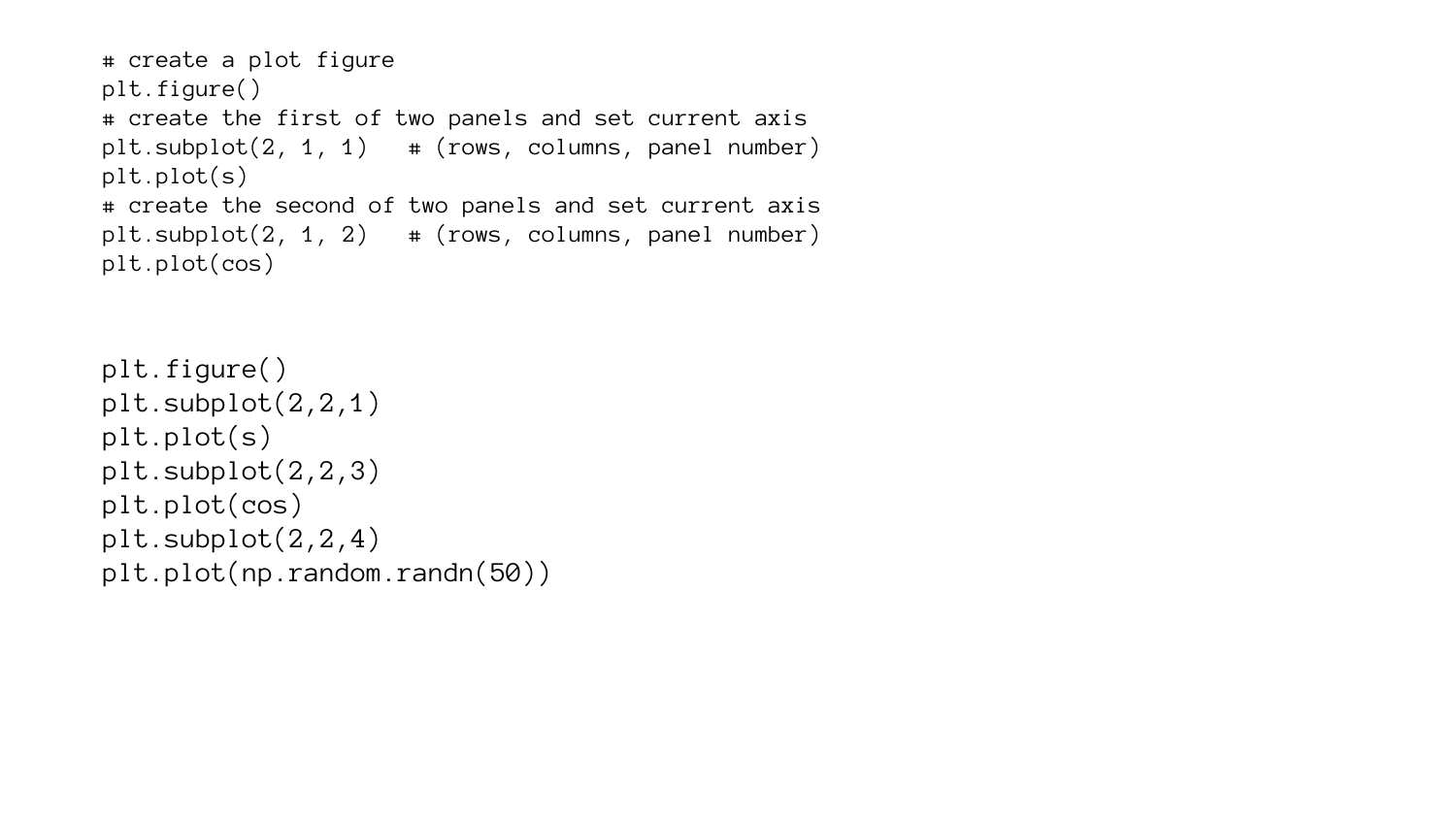

# create a plot figure
plt.figure()
# create the first of two panels and set current axis
plt.subplot(2, 1, 1)   # (rows, columns, panel number)
plt.plot(s)
# create the second of two panels and set current axis
plt.subplot(2, 1, 2)   # (rows, columns, panel number)
plt.plot(cos)
plt.figure()
plt.subplot(2,2,1)
plt.plot(s)
plt.subplot(2,2,3)
plt.plot(cos)
plt.subplot(2,2,4)
plt.plot(np.random.randn(50))